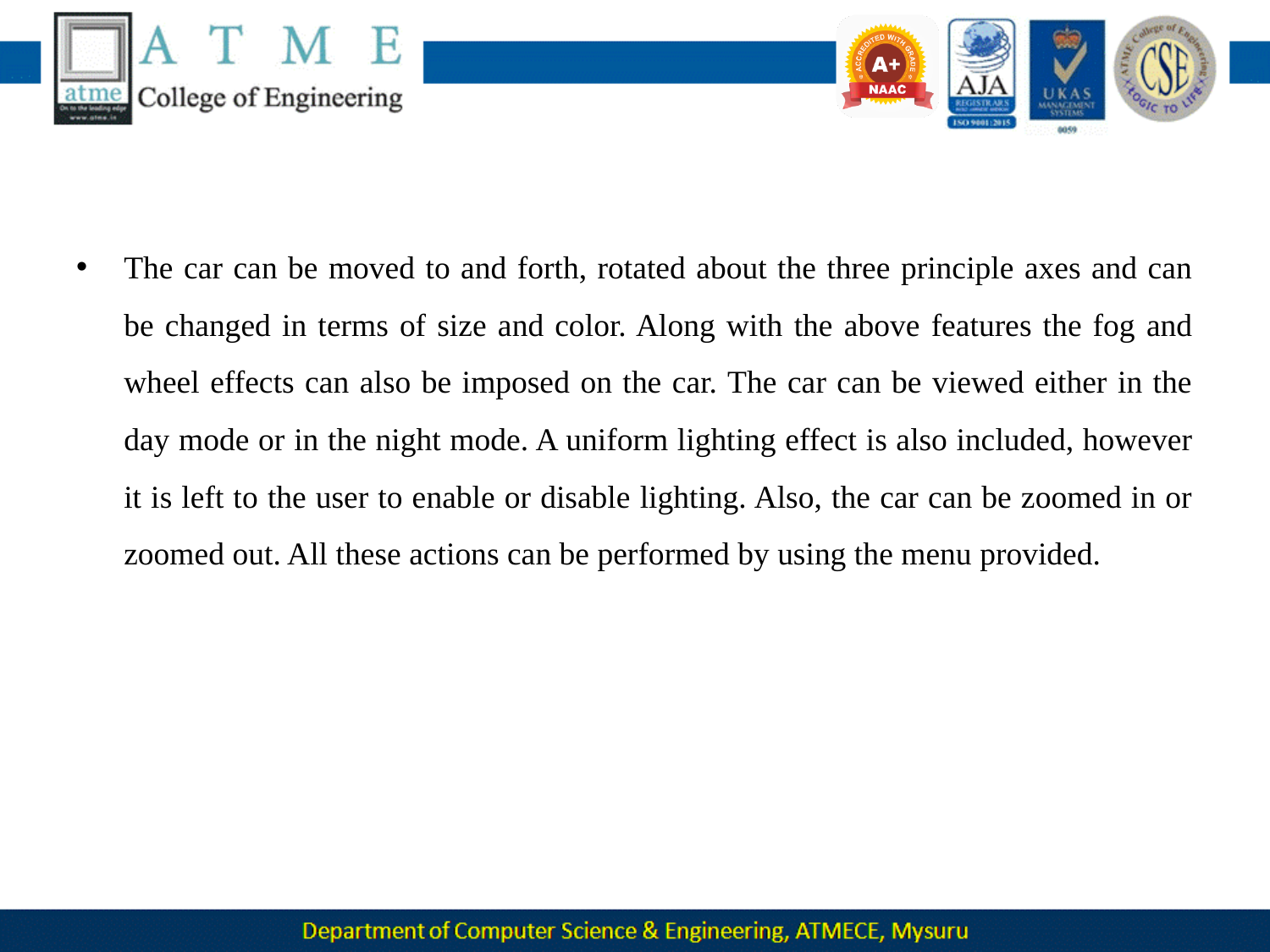

#
The car can be moved to and forth, rotated about the three principle axes and can be changed in terms of size and color. Along with the above features the fog and wheel effects can also be imposed on the car. The car can be viewed either in the day mode or in the night mode. A uniform lighting effect is also included, however it is left to the user to enable or disable lighting. Also, the car can be zoomed in or zoomed out. All these actions can be performed by using the menu provided.